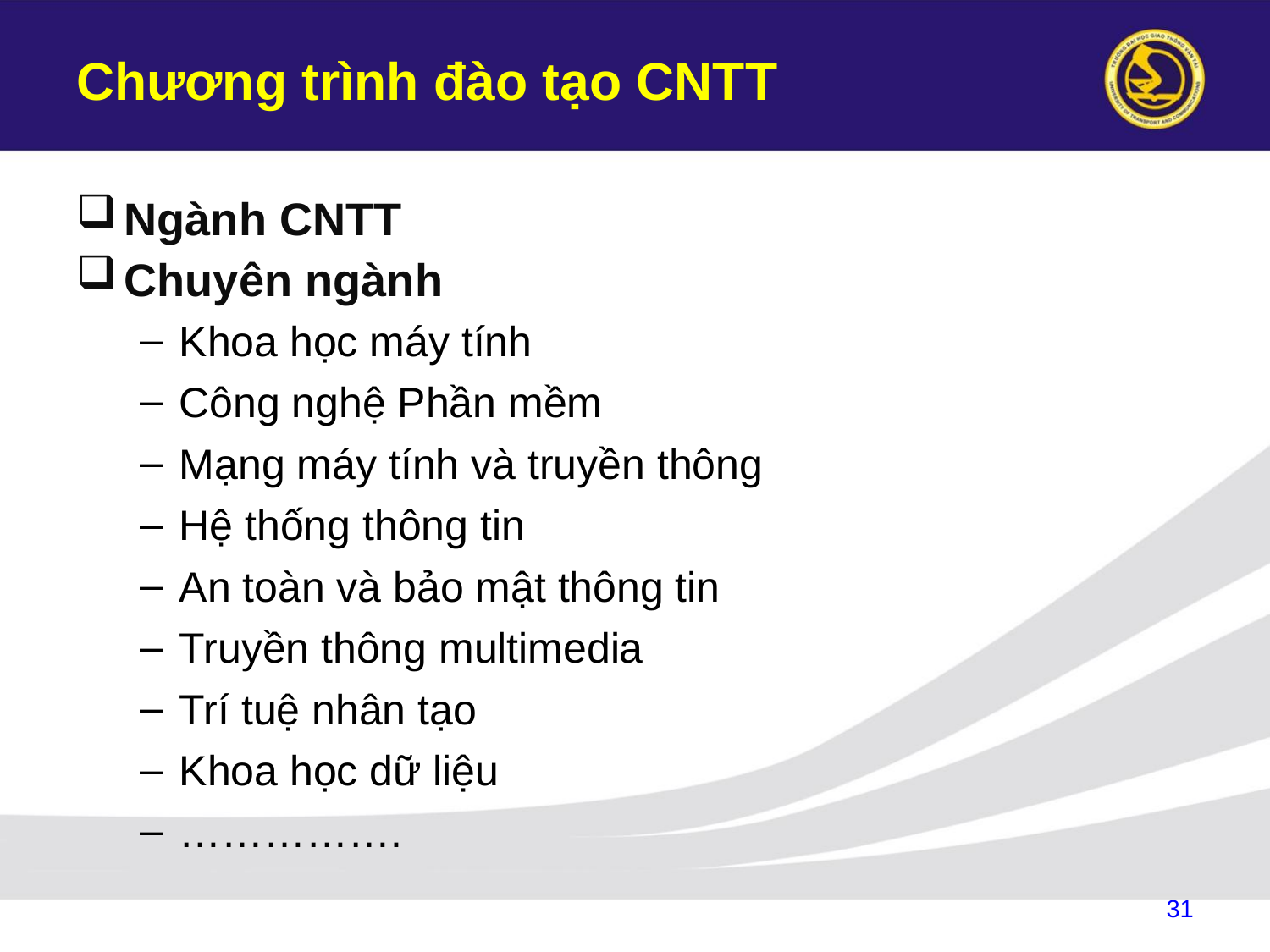

# Chương trình đào tạo CNTT
Ngành CNTT
Chuyên ngành
Khoa học máy tính
Công nghệ Phần mềm
Mạng máy tính và truyền thông
Hệ thống thông tin
An toàn và bảo mật thông tin
Truyền thông multimedia
Trí tuệ nhân tạo
Khoa học dữ liệu
…………….
31